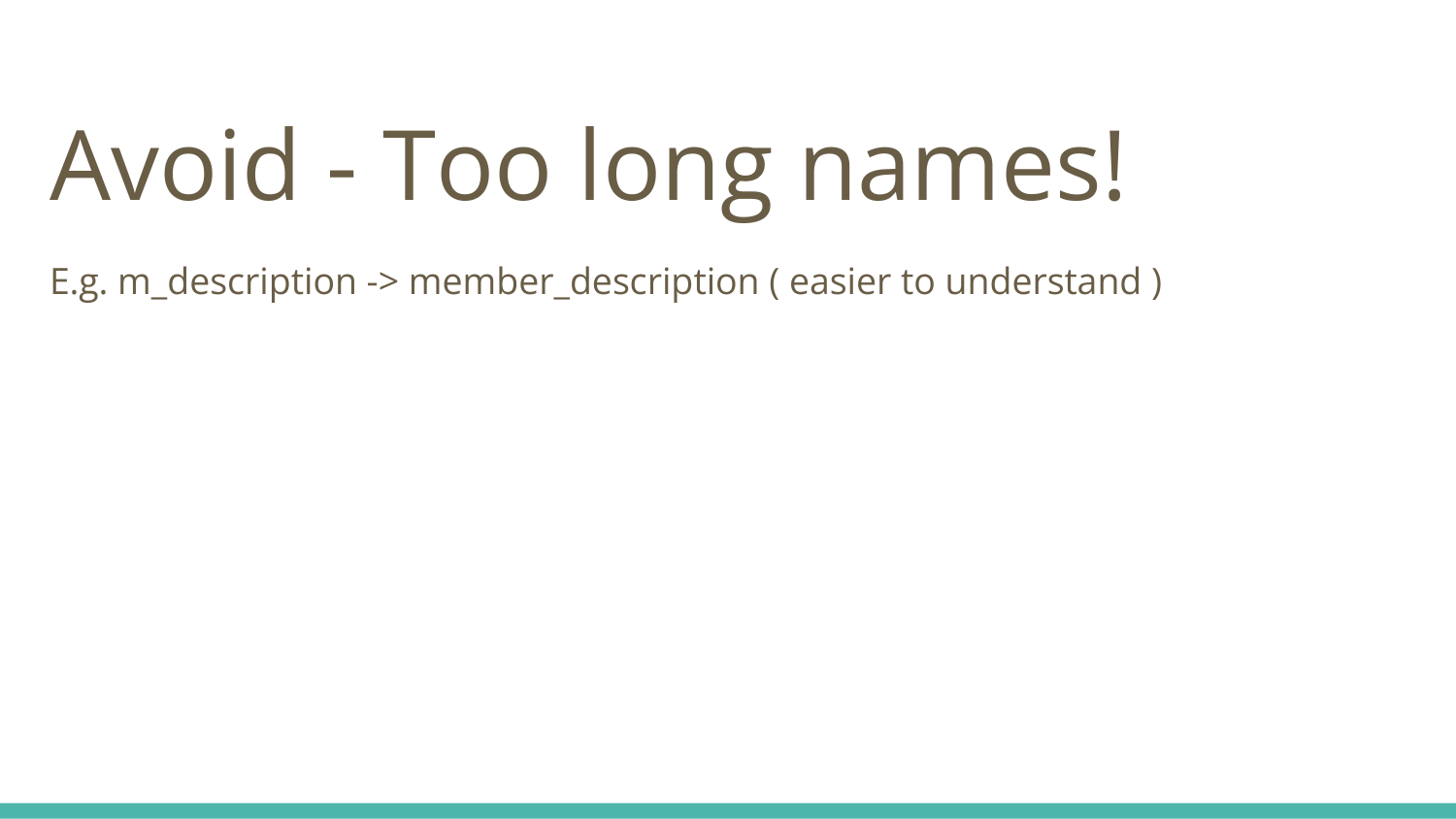

# Avoid - Too long names!
E.g. m_description -> member_description ( easier to understand )